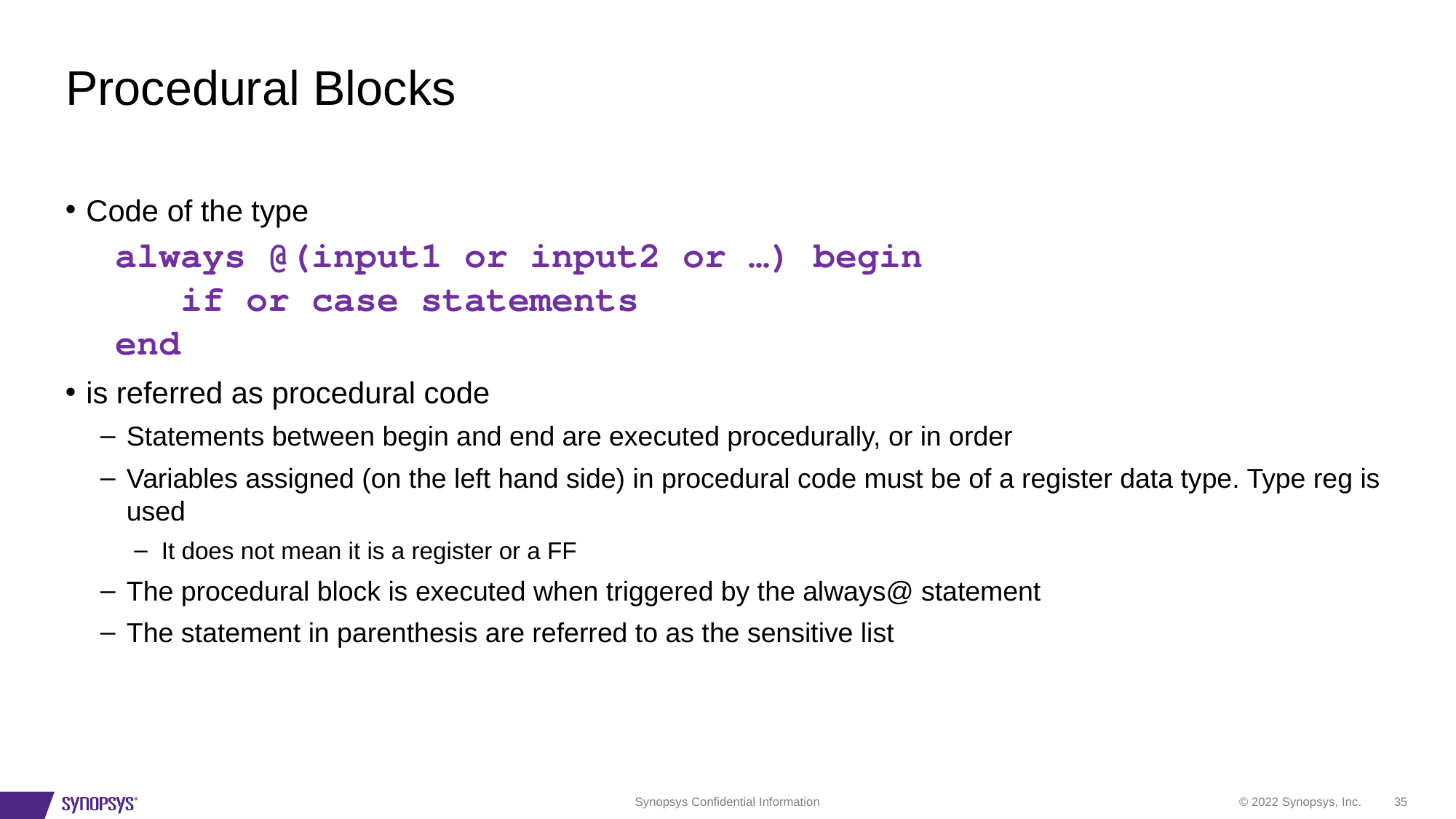

# Procedural Blocks
Code of the type

is referred as procedural code
Statements between begin and end are executed procedurally, or in order
Variables assigned (on the left hand side) in procedural code must be of a register data type. Type reg is used
It does not mean it is a register or a FF
The procedural block is executed when triggered by the always@ statement
The statement in parenthesis are referred to as the sensitive list
always @(input1 or input2 or …) begin
   if or case statements
end